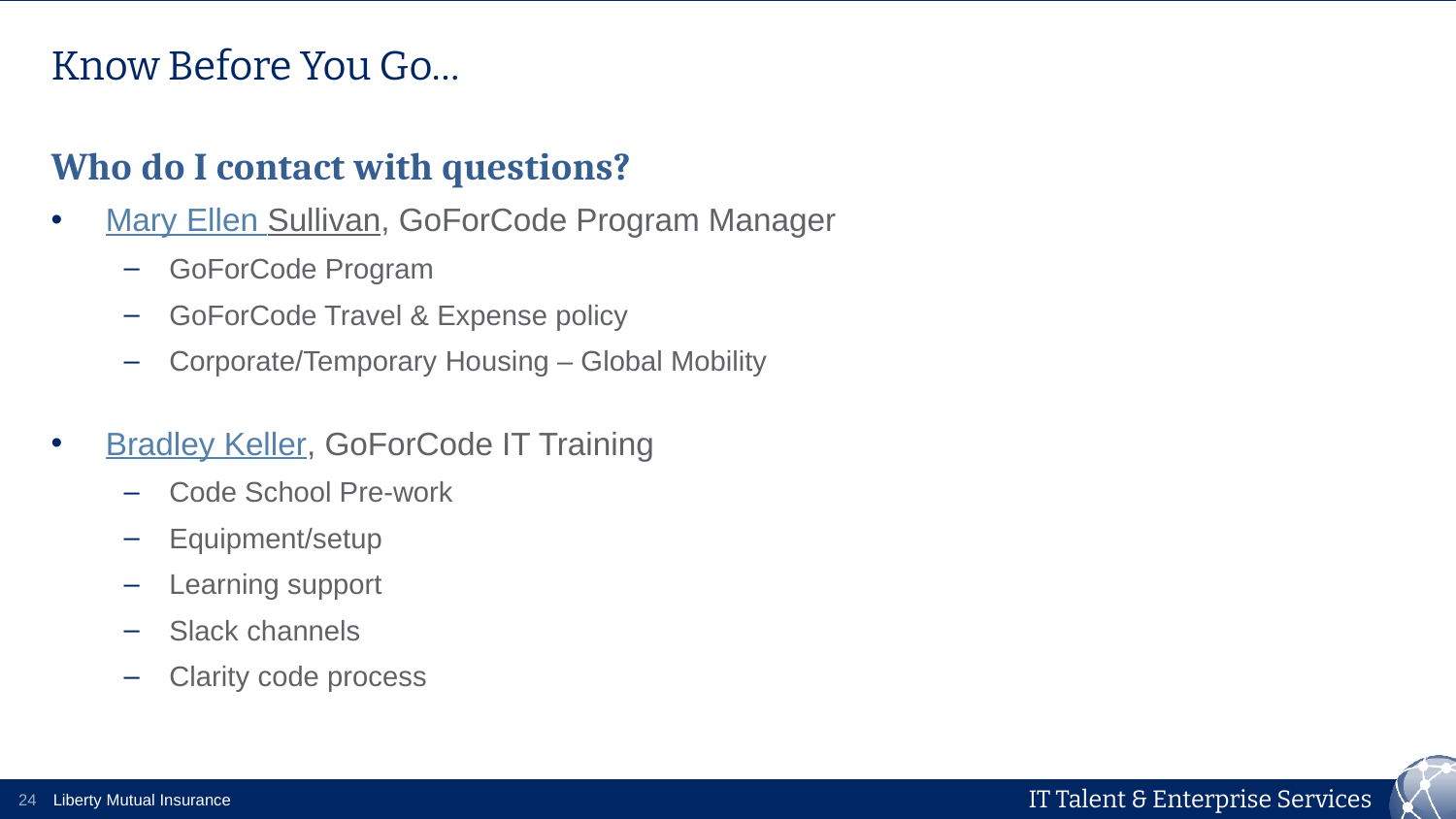

# Know Before You Go…
Who do I contact with questions?
Mary Ellen Sullivan, GoForCode Program Manager
GoForCode Program
GoForCode Travel & Expense policy
Corporate/Temporary Housing – Global Mobility
Bradley Keller, GoForCode IT Training
Code School Pre-work
Equipment/setup
Learning support
Slack channels
Clarity code process